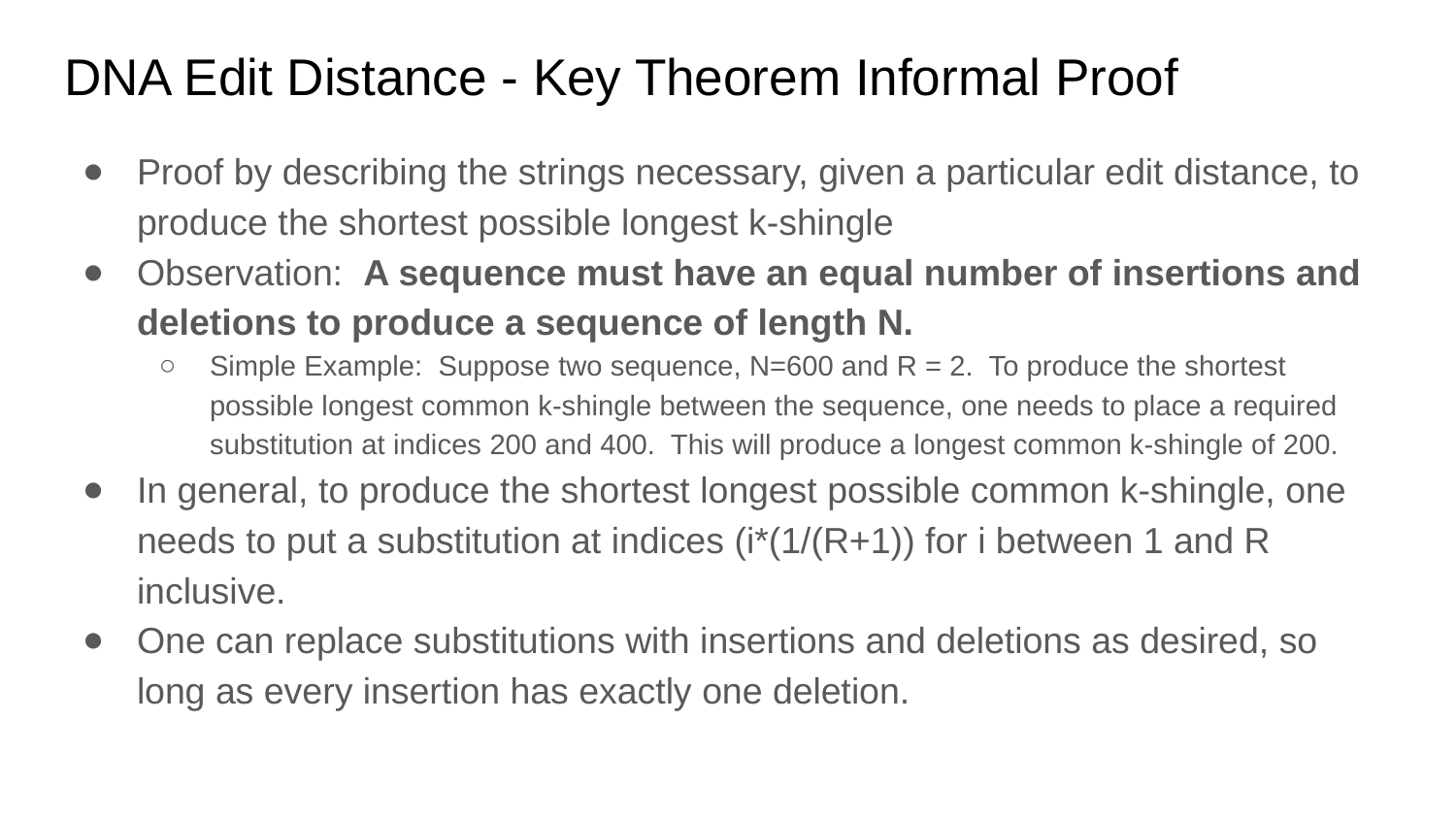

# DNA Edit Distance - Key Theorem Informal Proof
Proof by describing the strings necessary, given a particular edit distance, to produce the shortest possible longest k-shingle
Observation:  A sequence must have an equal number of insertions and deletions to produce a sequence of length N.
Simple Example:  Suppose two sequence, N=600 and R = 2.  To produce the shortest possible longest common k-shingle between the sequence, one needs to place a required substitution at indices 200 and 400.  This will produce a longest common k-shingle of 200.
In general, to produce the shortest longest possible common k-shingle, one needs to put a substitution at indices (i*(1/(R+1)) for i between 1 and R inclusive.
One can replace substitutions with insertions and deletions as desired, so long as every insertion has exactly one deletion.